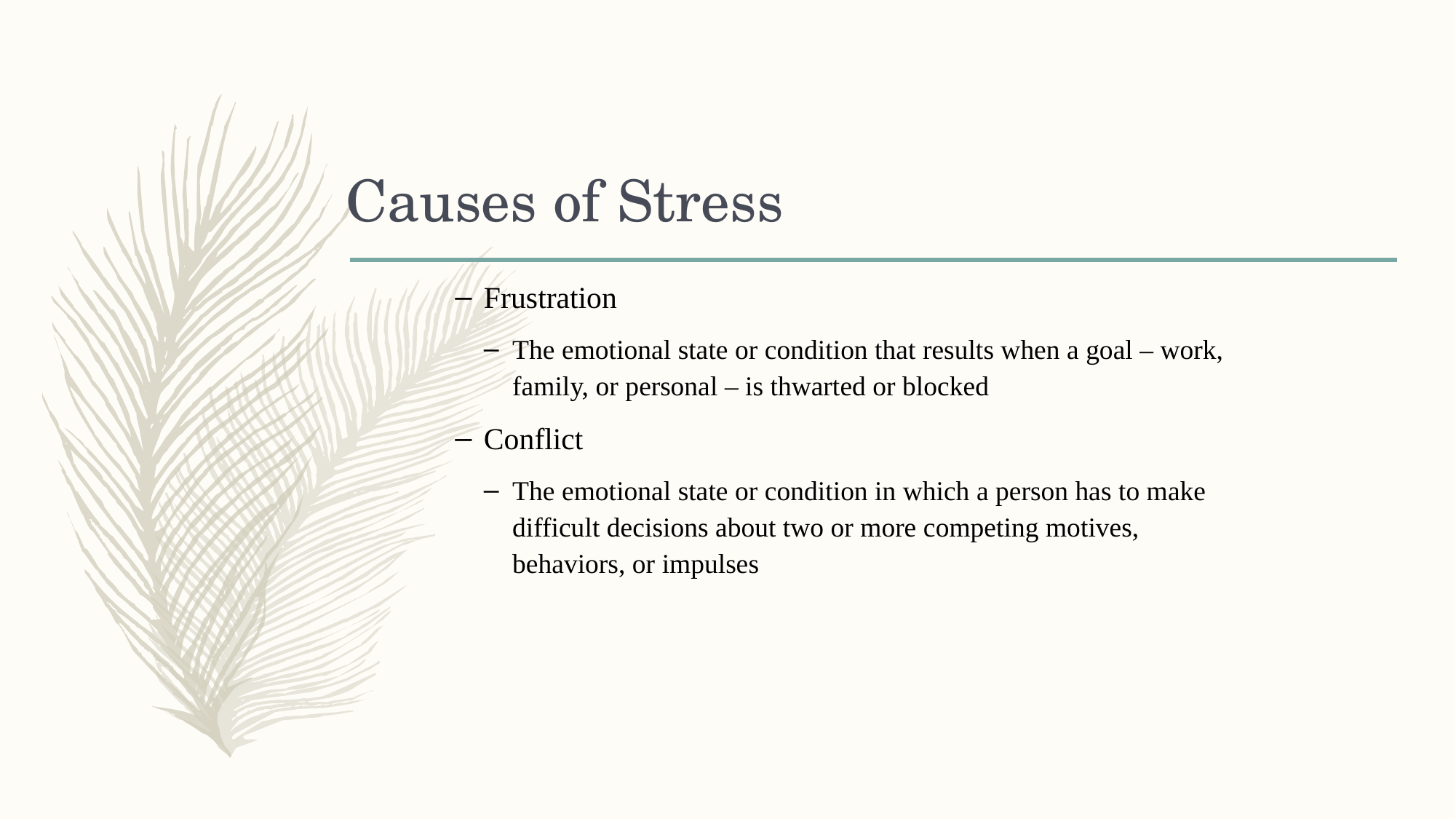

# Causes of Stress
Frustration
The emotional state or condition that results when a goal – work, family, or personal – is thwarted or blocked
Conflict
The emotional state or condition in which a person has to make difficult decisions about two or more competing motives, behaviors, or impulses